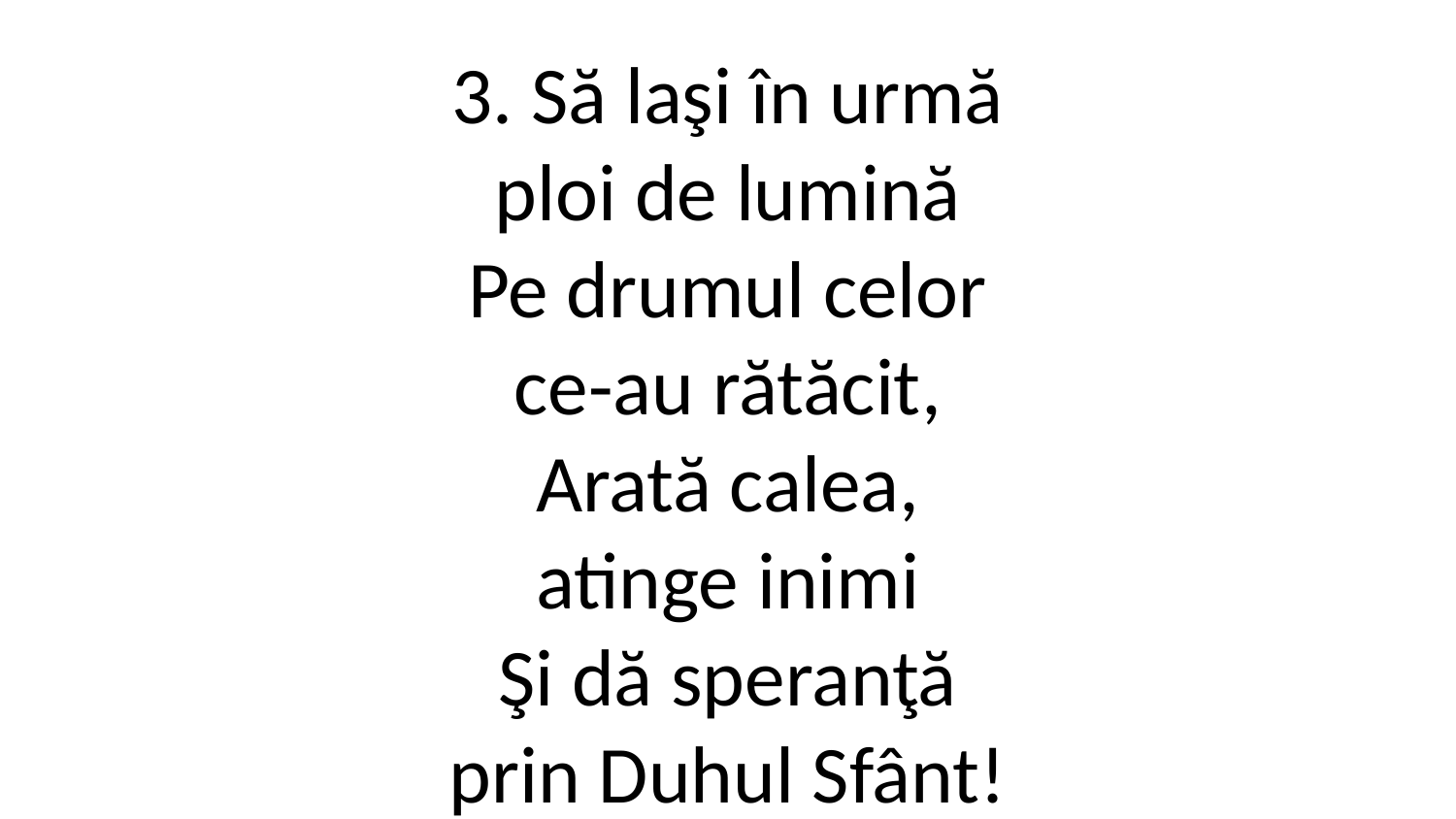

3. Să laşi în urmă
ploi de lumină
Pe drumul celor
ce-au rătăcit,
Arată calea,
atinge inimi
Şi dă speranţă
prin Duhul Sfânt!